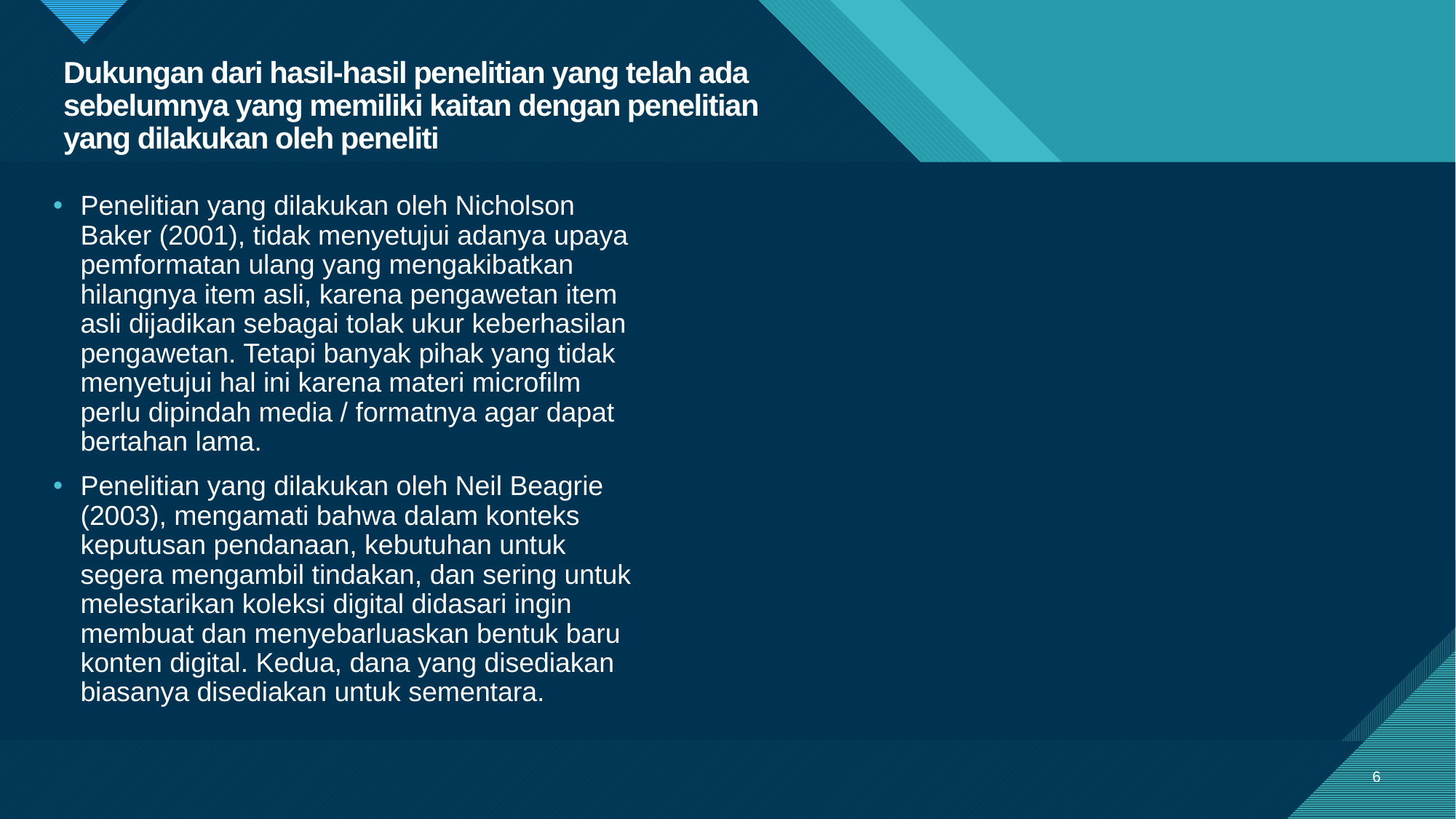

# Dukungan dari hasil-hasil penelitian yang telah ada sebelumnya yang memiliki kaitan dengan penelitian yang dilakukan oleh peneliti

Penelitian yang dilakukan oleh Nicholson Baker (2001), tidak menyetujui adanya upaya pemformatan ulang yang mengakibatkan hilangnya item asli, karena pengawetan item asli dijadikan sebagai tolak ukur keberhasilan pengawetan. Tetapi banyak pihak yang tidak menyetujui hal ini karena materi microfilm perlu dipindah media / formatnya agar dapat bertahan lama.
Penelitian yang dilakukan oleh Neil Beagrie (2003), mengamati bahwa dalam konteks keputusan pendanaan, kebutuhan untuk segera mengambil tindakan, dan sering untuk melestarikan koleksi digital didasari ingin membuat dan menyebarluaskan bentuk baru konten digital. Kedua, dana yang disediakan biasanya disediakan untuk sementara.

6